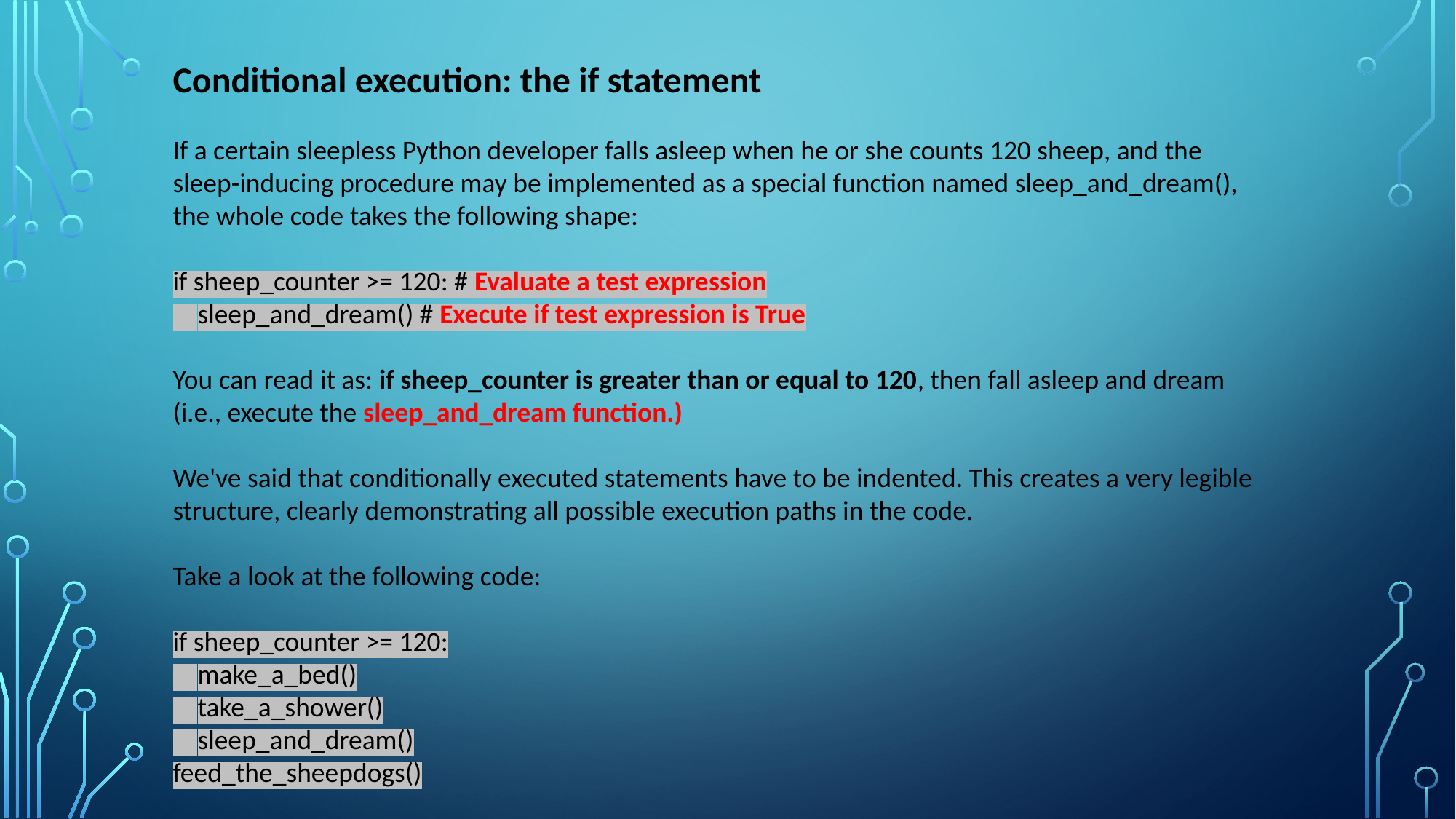

Conditional execution: the if statement

If a certain sleepless Python developer falls asleep when he or she counts 120 sheep, and the sleep-inducing procedure may be implemented as a special function named sleep_and_dream(), the whole code takes the following shape:

if sheep_counter >= 120: # Evaluate a test expression
    sleep_and_dream() # Execute if test expression is True

You can read it as: if sheep_counter is greater than or equal to 120, then fall asleep and dream (i.e., execute the sleep_and_dream function.)

We've said that conditionally executed statements have to be indented. This creates a very legible structure, clearly demonstrating all possible execution paths in the code.

Take a look at the following code:

if sheep_counter >= 120:
    make_a_bed()
    take_a_shower()
    sleep_and_dream()
feed_the_sheepdogs()